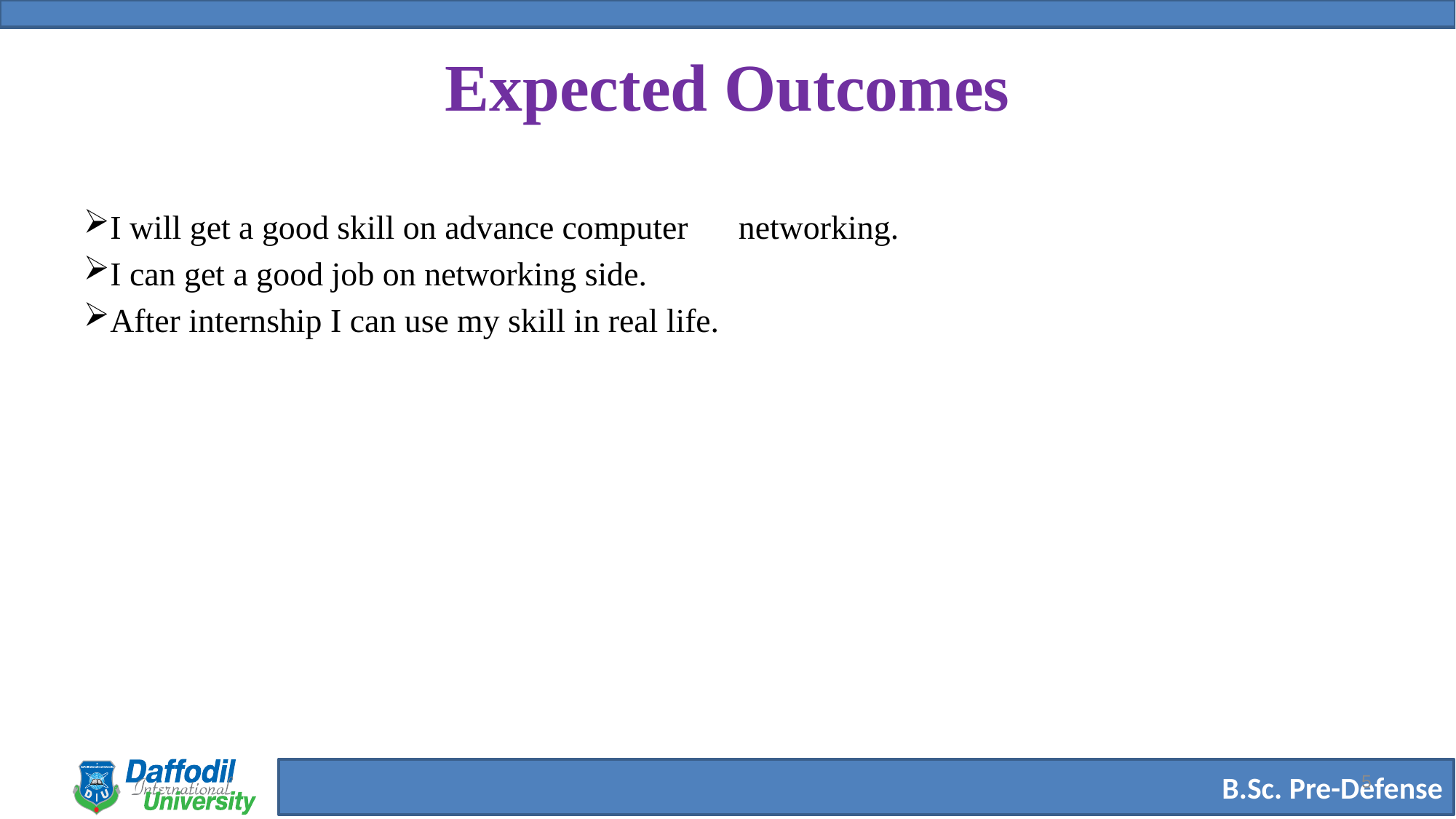

# Expected Outcomes
I will get a good skill on advance computer     	networking.
I can get a good job on networking side.
After internship I can use my skill in real life.

5